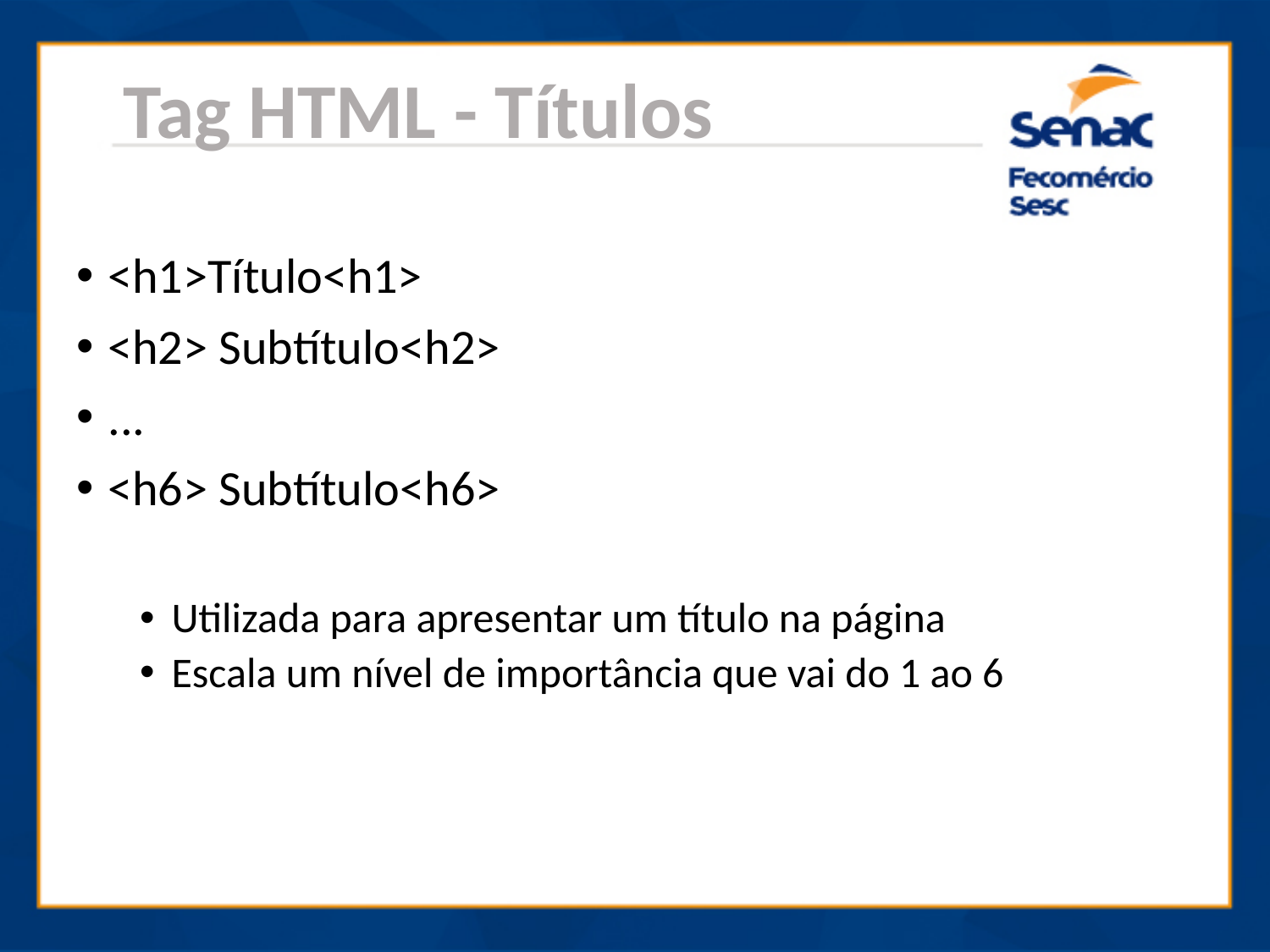

Tag HTML - Títulos
<h1>Título<h1>
<h2> Subtítulo<h2>
...
<h6> Subtítulo<h6>

Utilizada para apresentar um título na página
Escala um nível de importância que vai do 1 ao 6